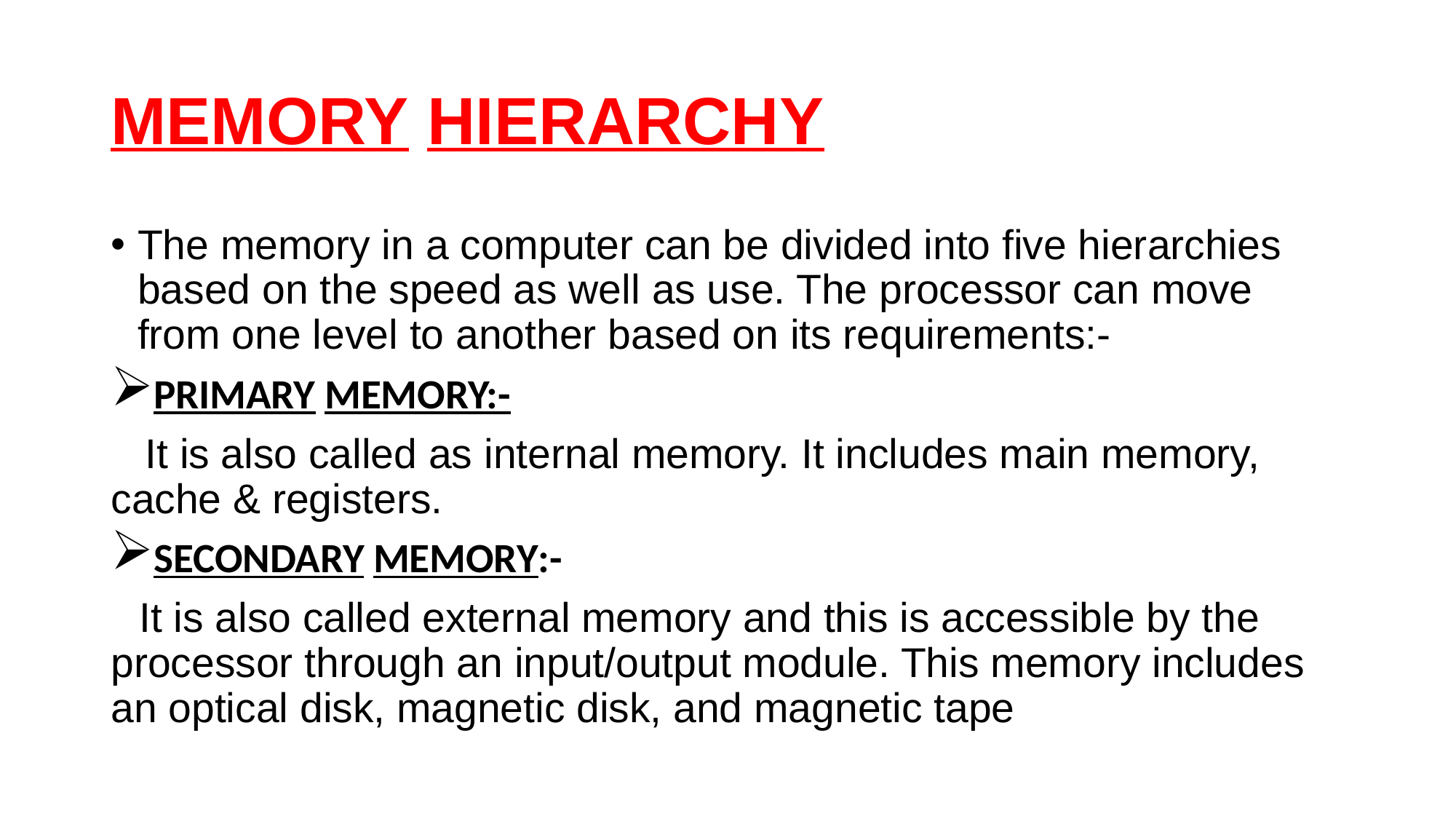

# MEMORY HIERARCHY
The memory in a computer can be divided into five hierarchies based on the speed as well as use. The processor can move from one level to another based on its requirements:-
PRIMARY MEMORY:-
   It is also called as internal memory. It includes main memory, cache & registers.
SECONDARY MEMORY:-
   It is also called external memory and this is accessible by the processor through an input/output module. This memory includes an optical disk, magnetic disk, and magnetic tape